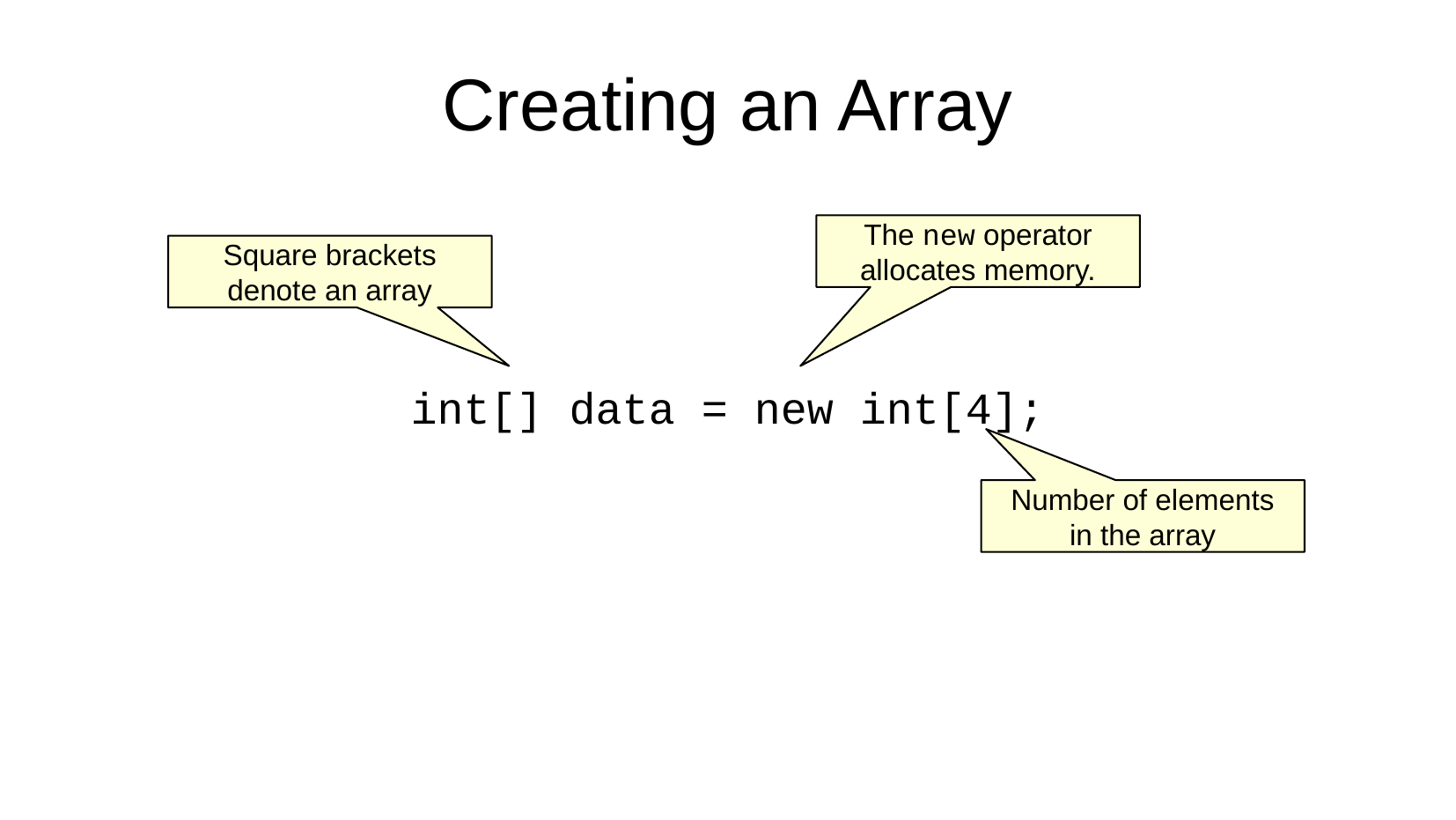

Creating an Array
The new operator
allocates memory.
Square brackets
denote an array
int[] data = new int[4];
Number of elements
in the array